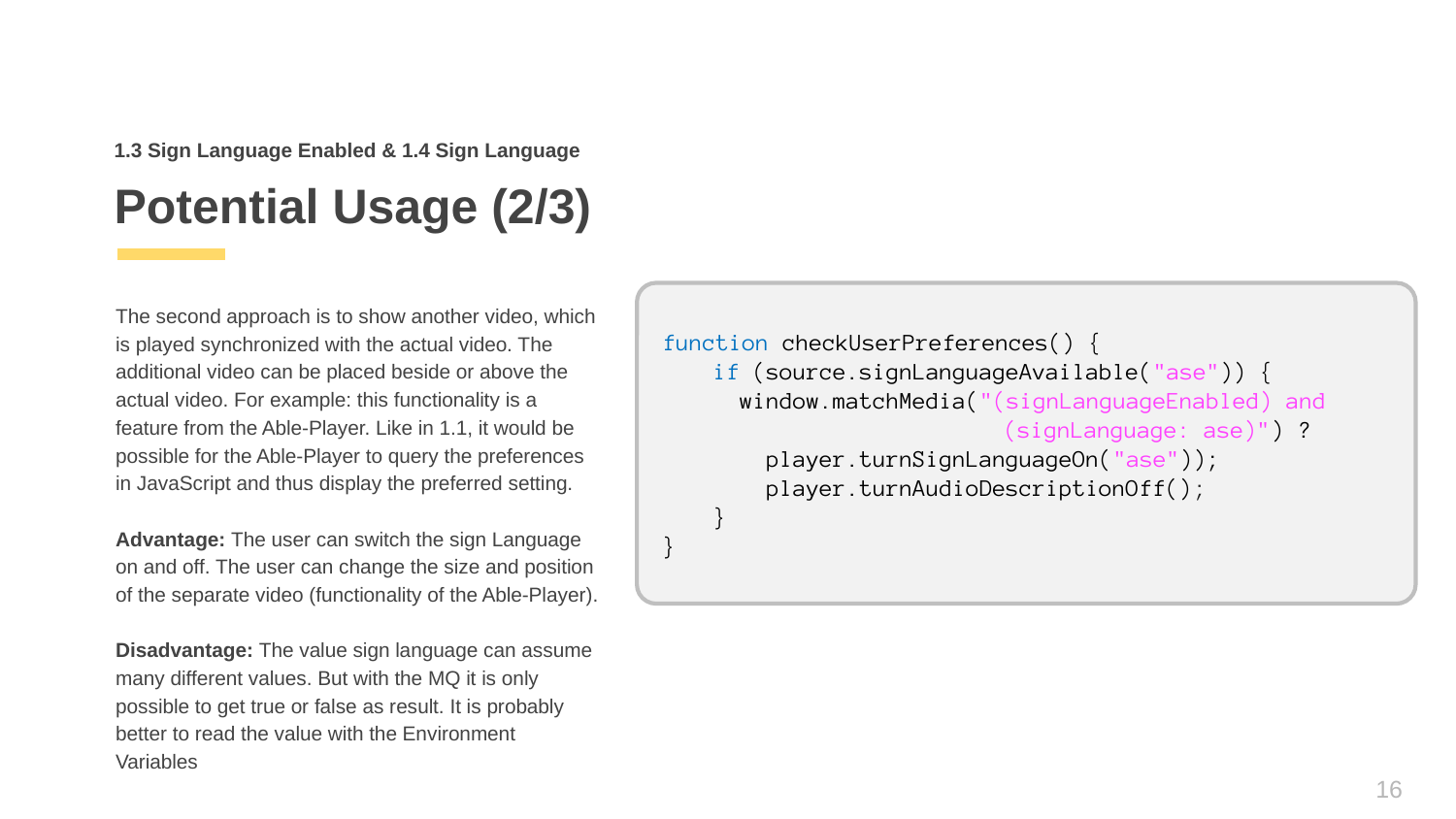

1.3 Sign Language Enabled & 1.4 Sign Language
# Potential Usage (2/3)

The second approach is to show another video, which is played synchronized with the actual video. The additional video can be placed beside or above the actual video. For example: this functionality is a feature from the Able-Player. Like in 1.1, it would be possible for the Able-Player to query the preferences in JavaScript and thus display the preferred setting.

Advantage: The user can switch the sign Language on and off. The user can change the size and position of the separate video (functionality of the Able-Player).

Disadvantage: The value sign language can assume many different values. But with the MQ it is only possible to get true or false as result. It is probably better to read the value with the Environment Variables

function checkUserPreferences() {
	if (source.signLanguageAvailable("ase")) {
  window.matchMedia("(signLanguageEnabled) and 		(signLanguage: ase)") ?
    player.turnSignLanguageOn("ase"));
    player.turnAudioDescriptionOff();
}
}

16